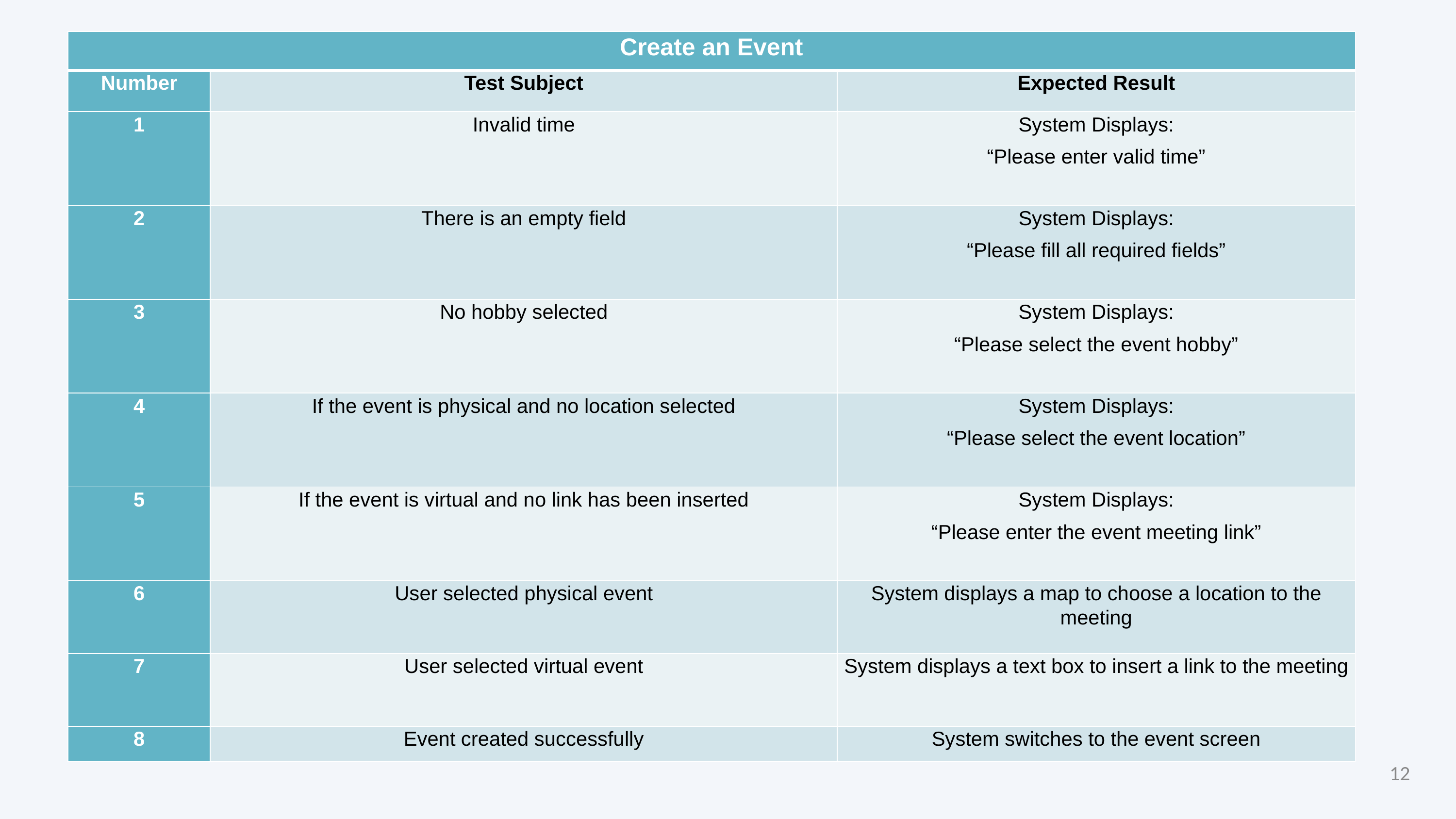

| Create an Event |  |  |
| --- | --- | --- |
| Number | Test Subject | Expected Result |
| 1 | Invalid time | System Displays: “Please enter valid time” |
| 2 | There is an empty field | System Displays: “Please fill all required fields” |
| 3 | No hobby selected | System Displays: “Please select the event hobby” |
| 4 | If the event is physical and no location selected | System Displays: “Please select the event location” |
| 5 | If the event is virtual and no link has been inserted | System Displays: “Please enter the event meeting link” |
| 6 | User selected physical event | System displays a map to choose a location to the meeting |
| 7 | User selected virtual event | System displays a text box to insert a link to the meeting |
| 8 | Event created successfully | System switches to the event screen |
12